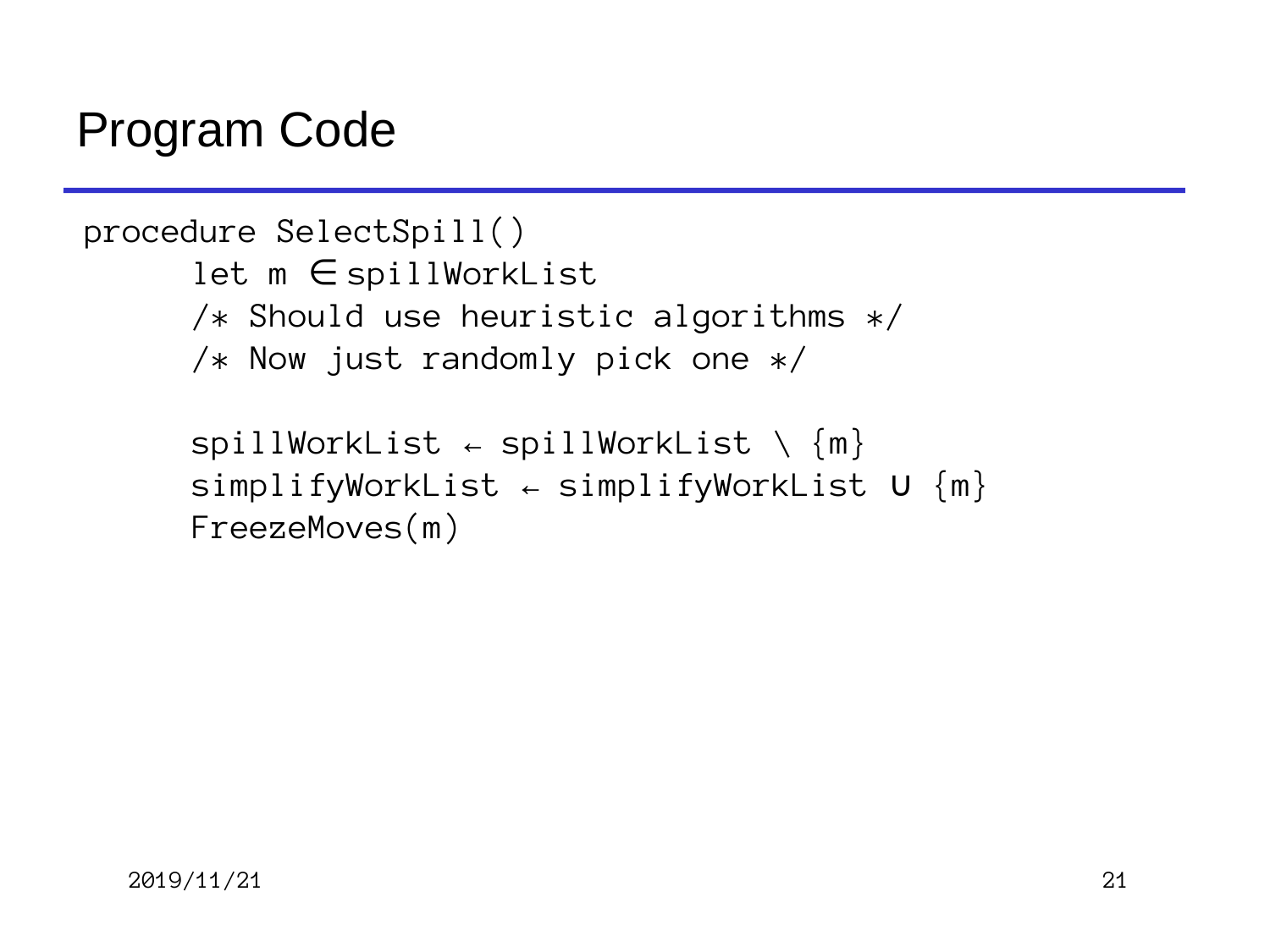

# Program Code
 procedure SelectSpill()
	let m ∈ spillWorkList
	/* Should use heuristic algorithms */
	/* Now just randomly pick one */

	spillWorkList ← spillWorkList \ {m}
	simplifyWorkList ← simplifyWorkList ∪ {m}
	FreezeMoves(m)

2019/11/21
21